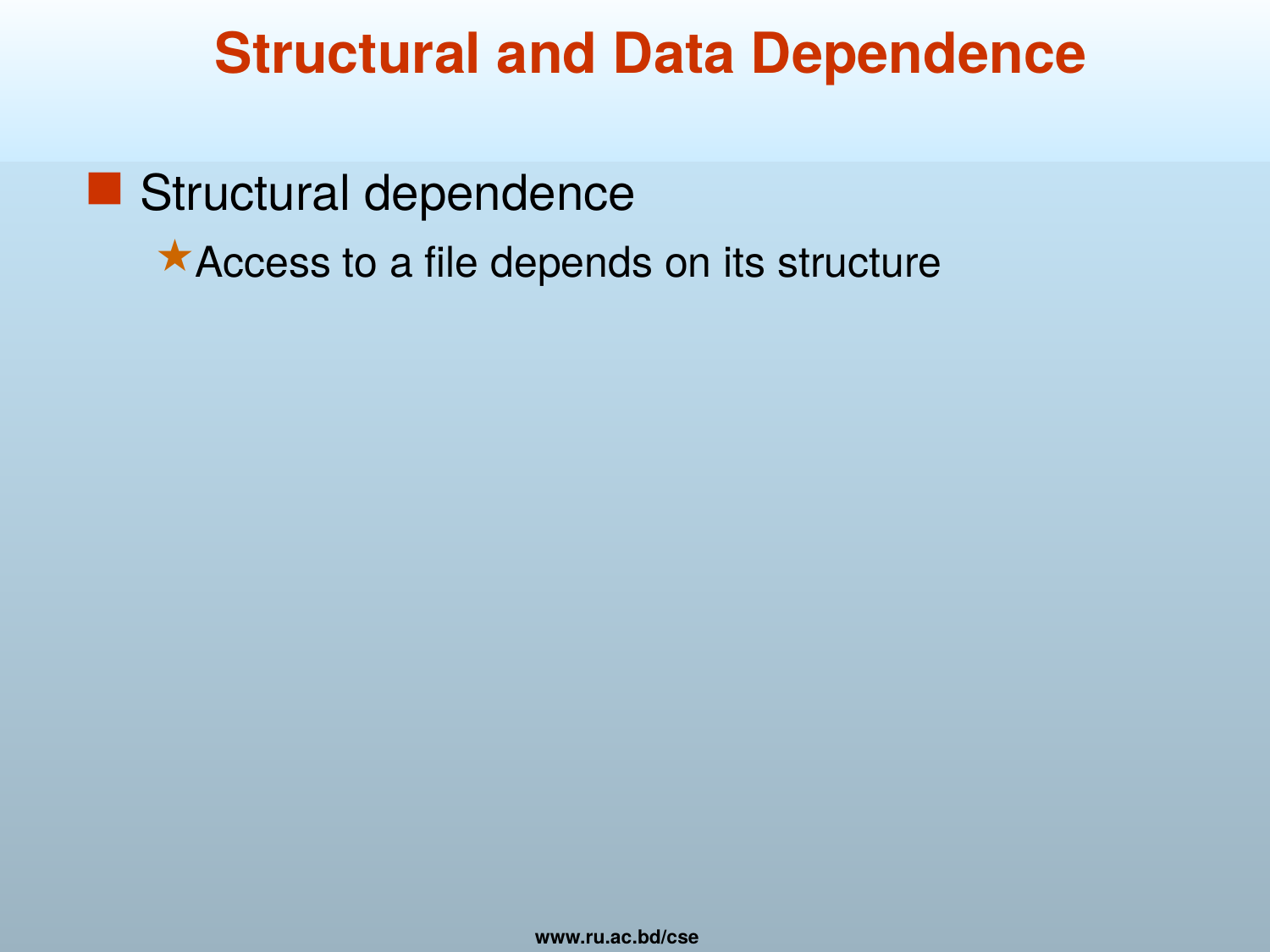

# Structural and Data Dependence
Structural dependence
Access to a file depends on its structure